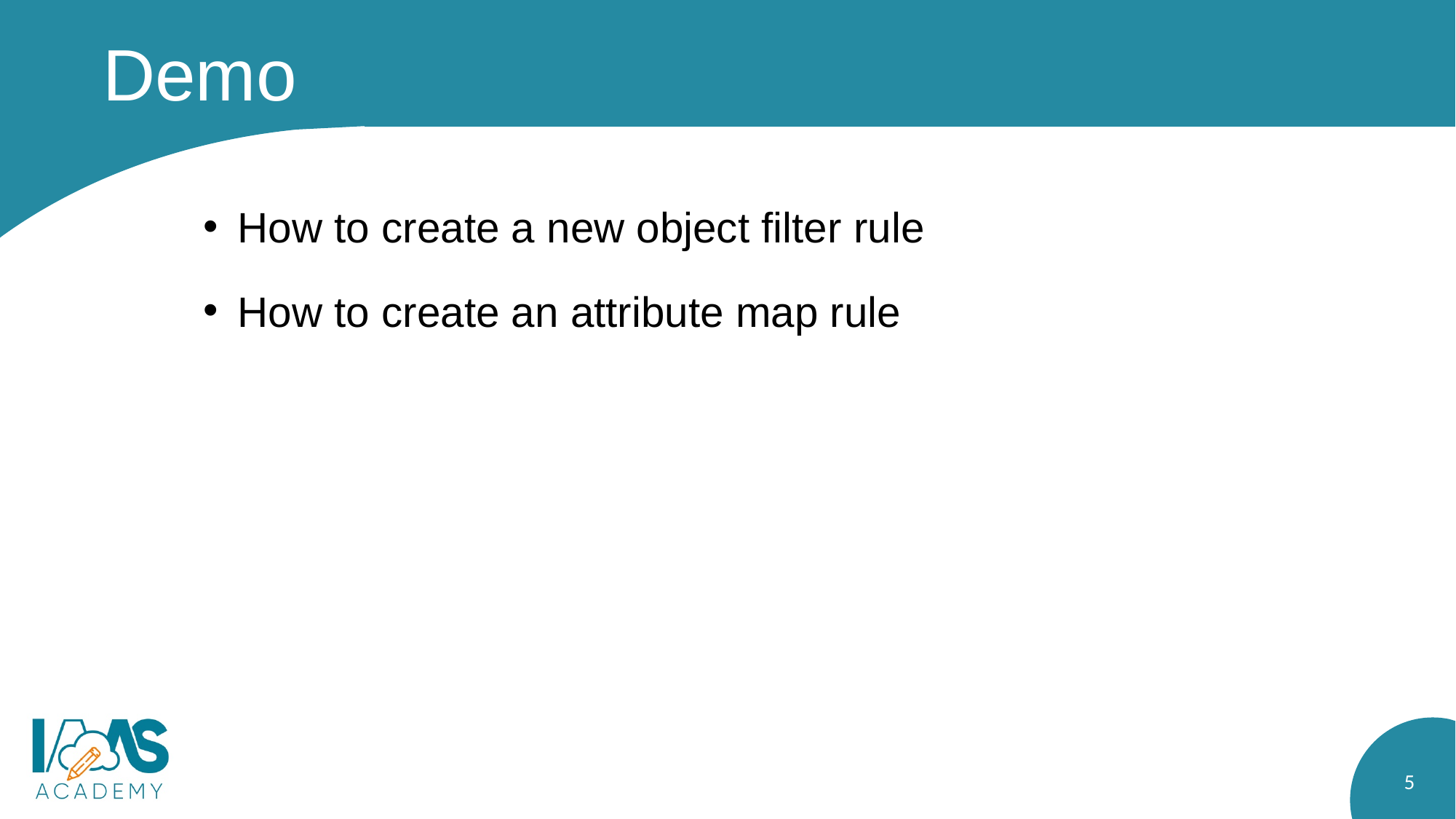

# Demo
How to create a new object filter rule
How to create an attribute map rule

5